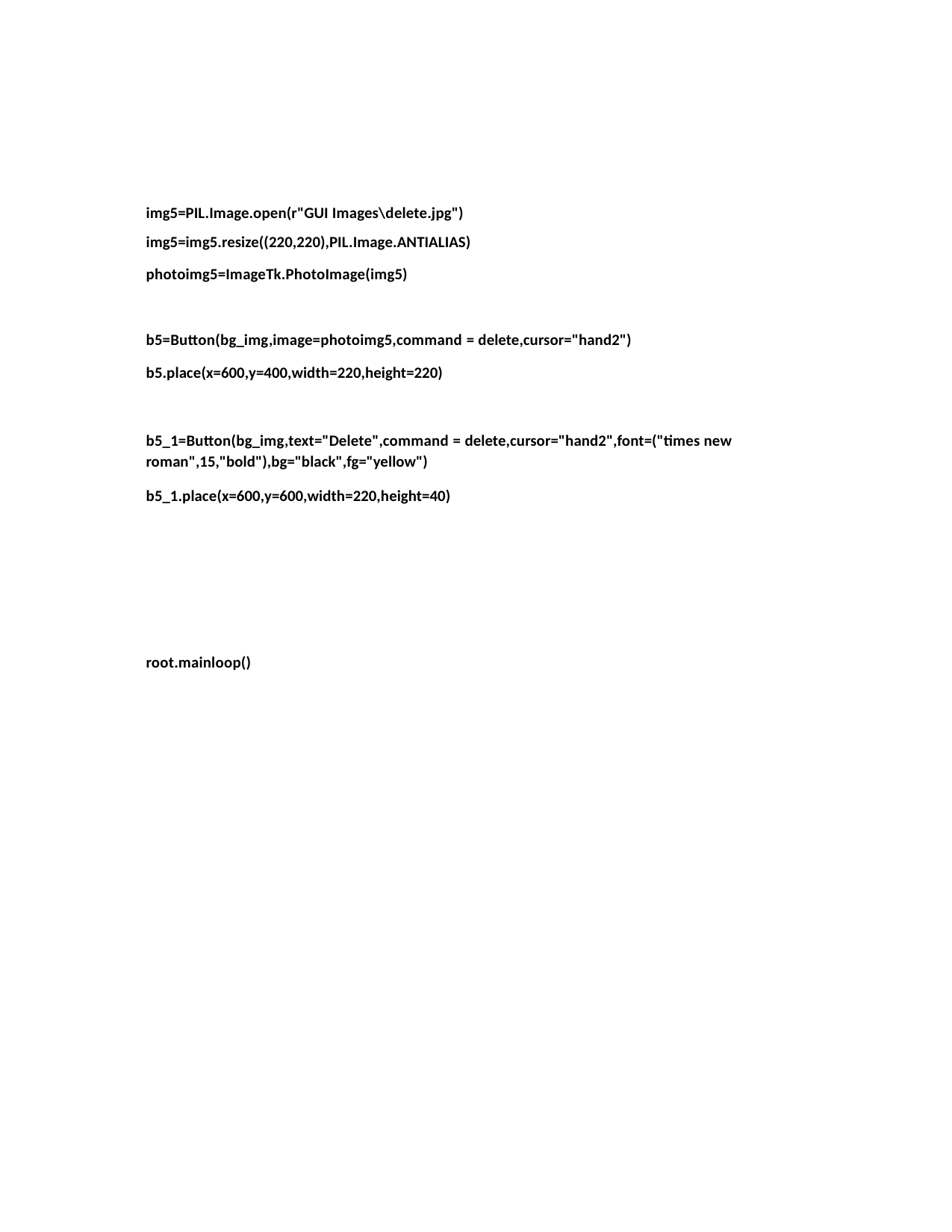

img5=PIL.Image.open(r"GUI Images\delete.jpg")  img5=img5.resize((220,220),PIL.Image.ANTIALIAS)

photoimg5=ImageTk.PhotoImage(img5)

b5=Button(bg_img,image=photoimg5,command = delete,cursor="hand2")  b5.place(x=600,y=400,width=220,height=220)

b5_1=Button(bg_img,text="Delete",command = delete,cursor="hand2",font=("times new  roman",15,"bold"),bg="black",fg="yellow")

b5_1.place(x=600,y=600,width=220,height=40)
root.mainloop()